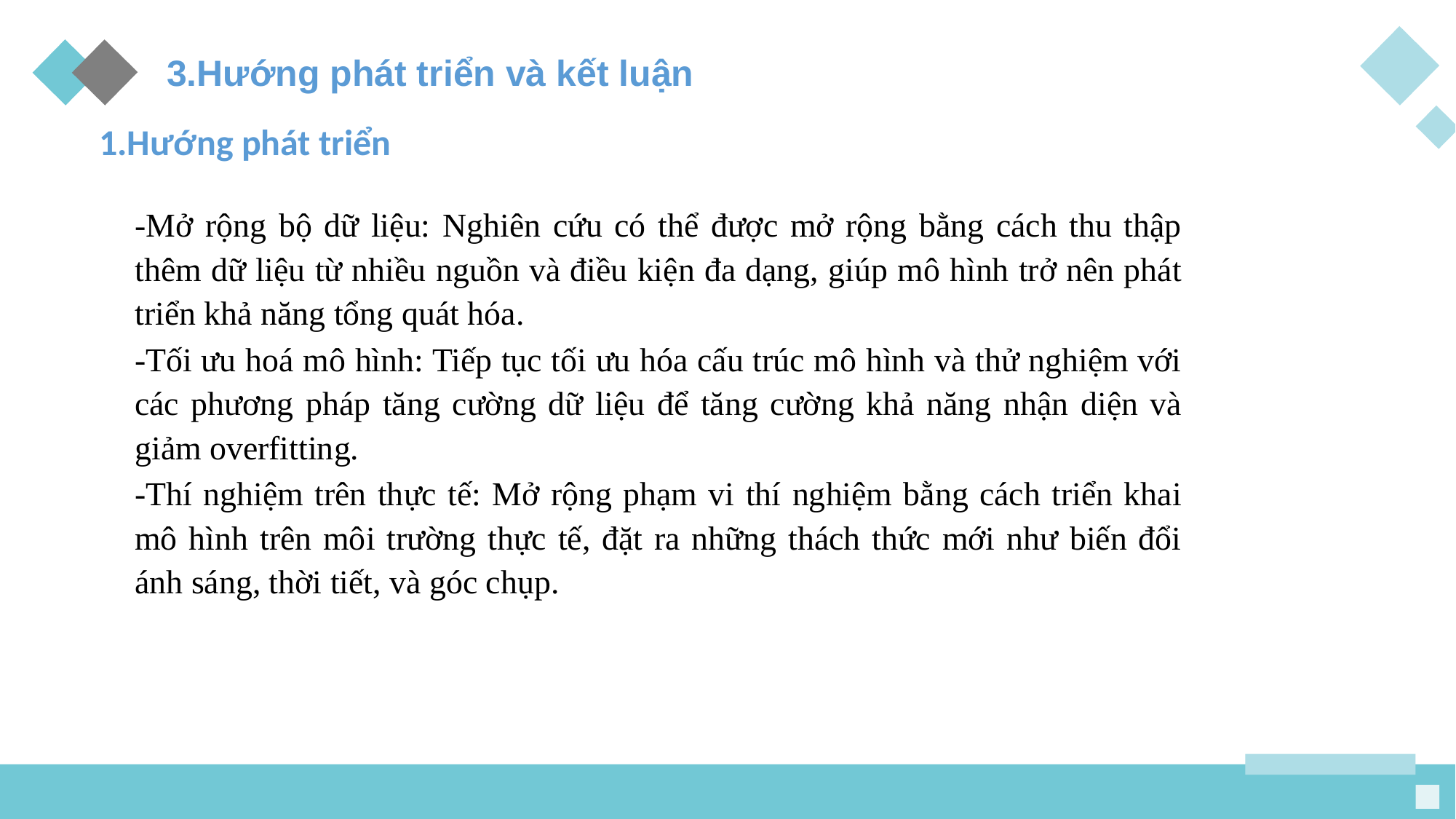

3.Hướng phát triển và kết luận

1.Hướng phát triển
-Mở rộng bộ dữ liệu: Nghiên cứu có thể được mở rộng bằng cách thu thập thêm dữ liệu từ nhiều nguồn và điều kiện đa dạng, giúp mô hình trở nên phát triển khả năng tổng quát hóa.
-Tối ưu hoá mô hình: Tiếp tục tối ưu hóa cấu trúc mô hình và thử nghiệm với các phương pháp tăng cường dữ liệu để tăng cường khả năng nhận diện và giảm overfitting.
-Thí nghiệm trên thực tế: Mở rộng phạm vi thí nghiệm bằng cách triển khai mô hình trên môi trường thực tế, đặt ra những thách thức mới như biến đổi ánh sáng, thời tiết, và góc chụp.